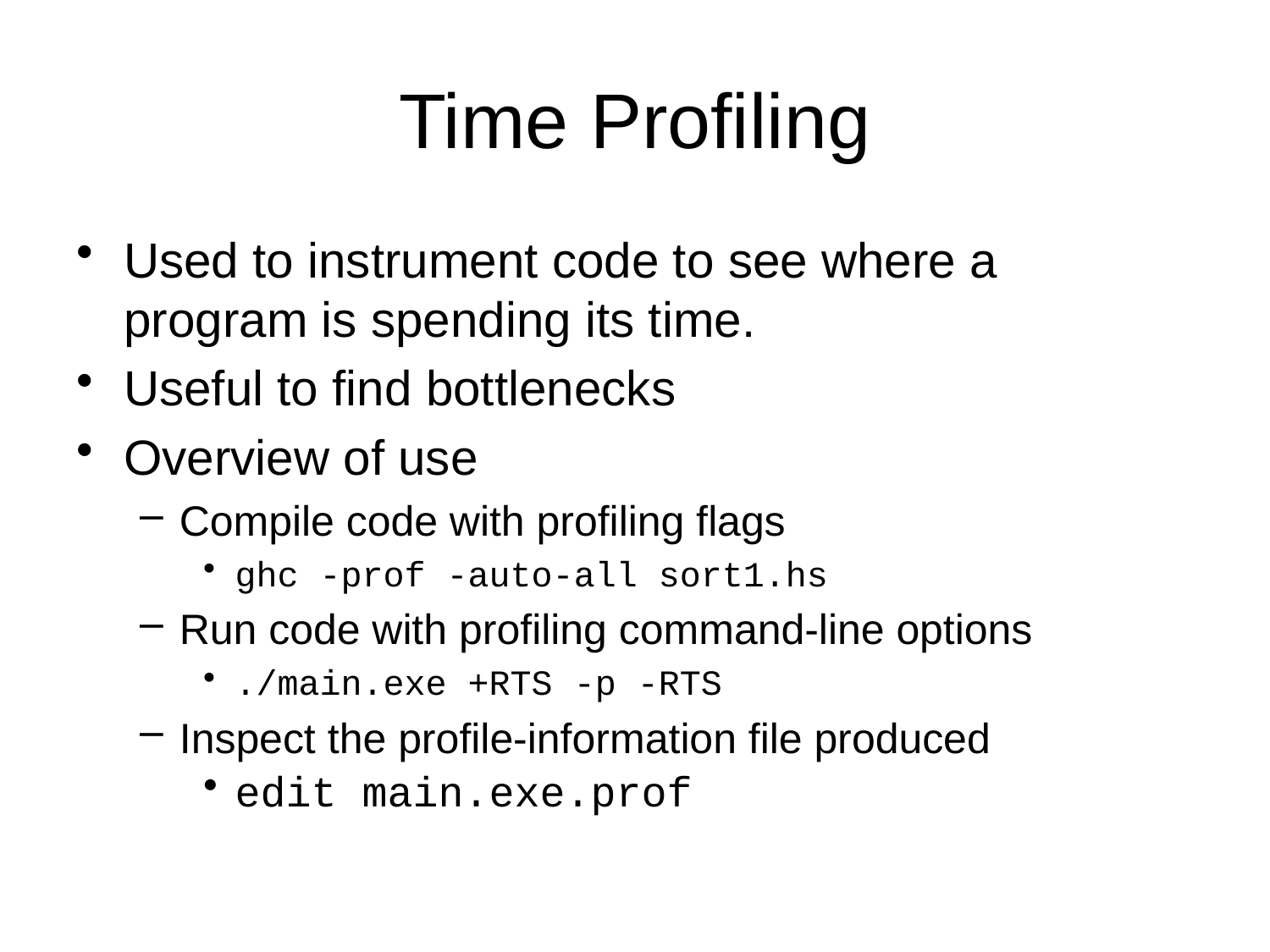

# Time Profiling
Used to instrument code to see where a program is spending its time.
Useful to find bottlenecks
Overview of use
Compile code with profiling flags
ghc -prof -auto-all sort1.hs
Run code with profiling command-line options
./main.exe +RTS -p -RTS
Inspect the profile-information file produced
edit main.exe.prof